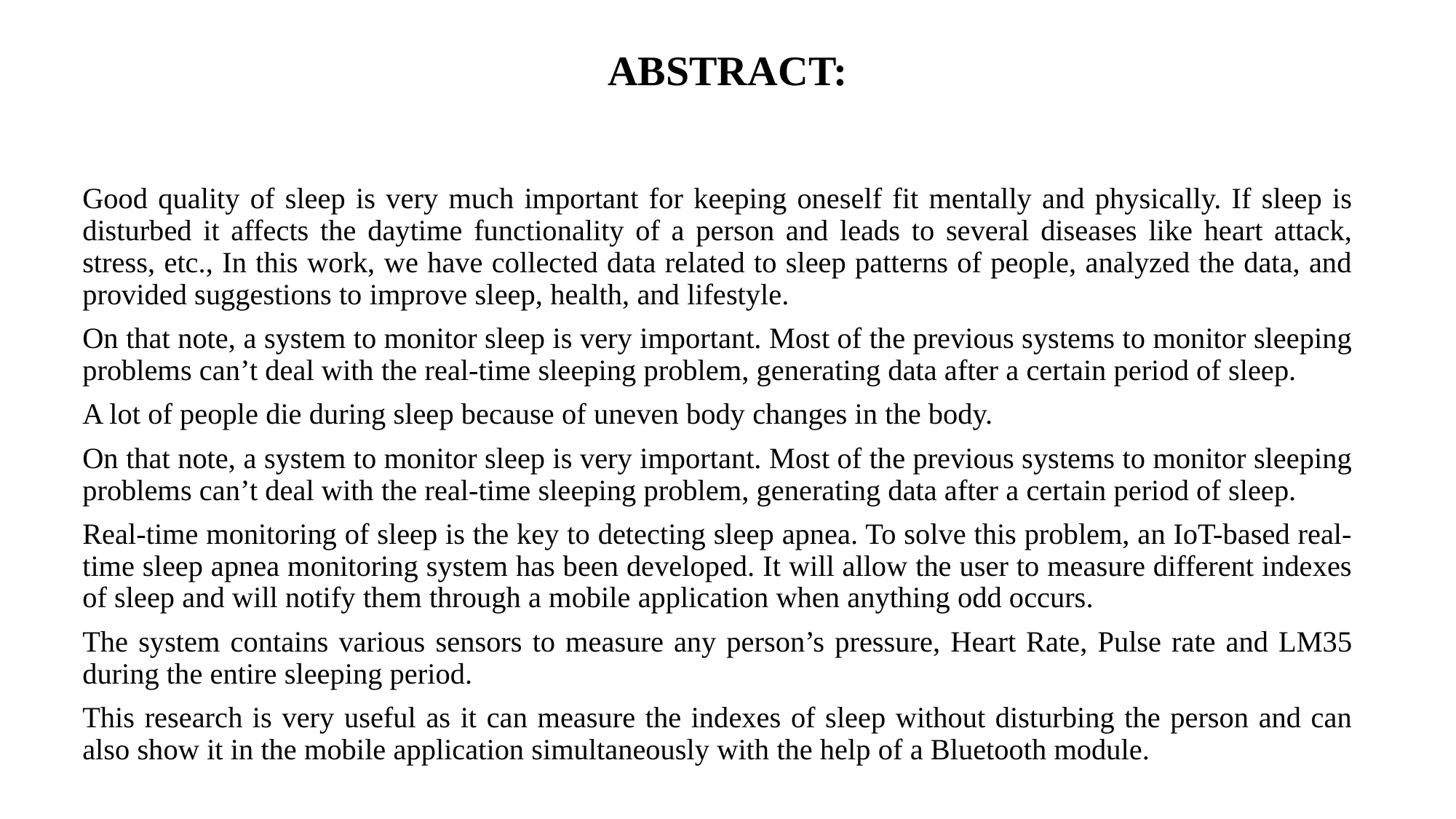

# ABSTRACT:

Good quality of sleep is very much important for keeping oneself fit mentally and physically. If sleep is disturbed it affects the daytime functionality of a person and leads to several diseases like heart attack, stress, etc., In this work, we have collected data related to sleep patterns of people, analyzed the data, and provided suggestions to improve sleep, health, and lifestyle.
On that note, a system to monitor sleep is very important. Most of the previous systems to monitor sleeping problems can’t deal with the real-time sleeping problem, generating data after a certain period of sleep.
A lot of people die during sleep because of uneven body changes in the body.
On that note, a system to monitor sleep is very important. Most of the previous systems to monitor sleeping problems can’t deal with the real-time sleeping problem, generating data after a certain period of sleep.
Real-time monitoring of sleep is the key to detecting sleep apnea. To solve this problem, an IoT-based real-time sleep apnea monitoring system has been developed. It will allow the user to measure different indexes of sleep and will notify them through a mobile application when anything odd occurs.
The system contains various sensors to measure any person’s pressure, Heart Rate, Pulse rate and LM35 during the entire sleeping period.
This research is very useful as it can measure the indexes of sleep without disturbing the person and can also show it in the mobile application simultaneously with the help of a Bluetooth module.